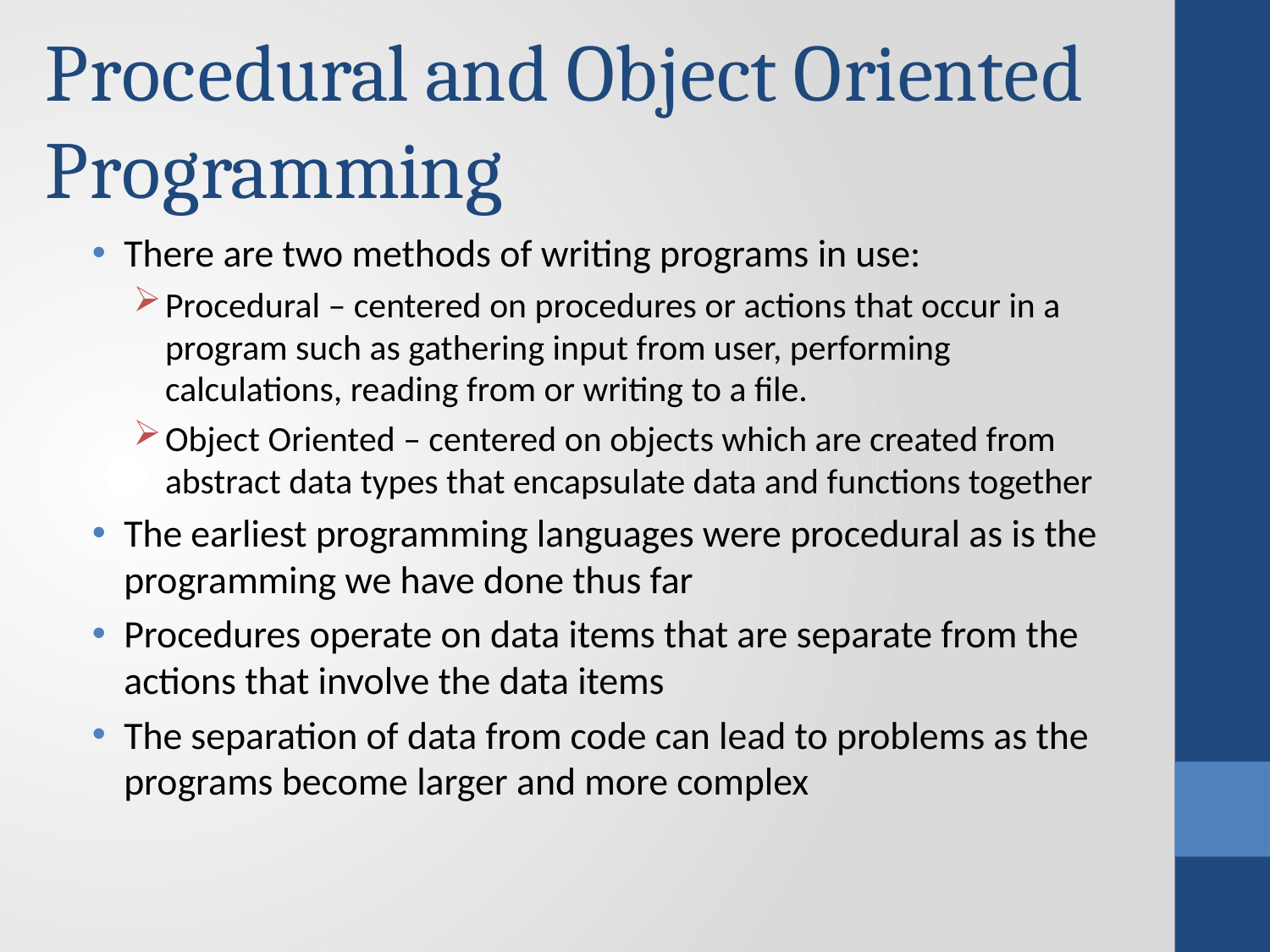

# Procedural and Object Oriented Programming
There are two methods of writing programs in use:
Procedural – centered on procedures or actions that occur in a program such as gathering input from user, performing calculations, reading from or writing to a file.
Object Oriented – centered on objects which are created from abstract data types that encapsulate data and functions together
The earliest programming languages were procedural as is the programming we have done thus far
Procedures operate on data items that are separate from the actions that involve the data items
The separation of data from code can lead to problems as the programs become larger and more complex